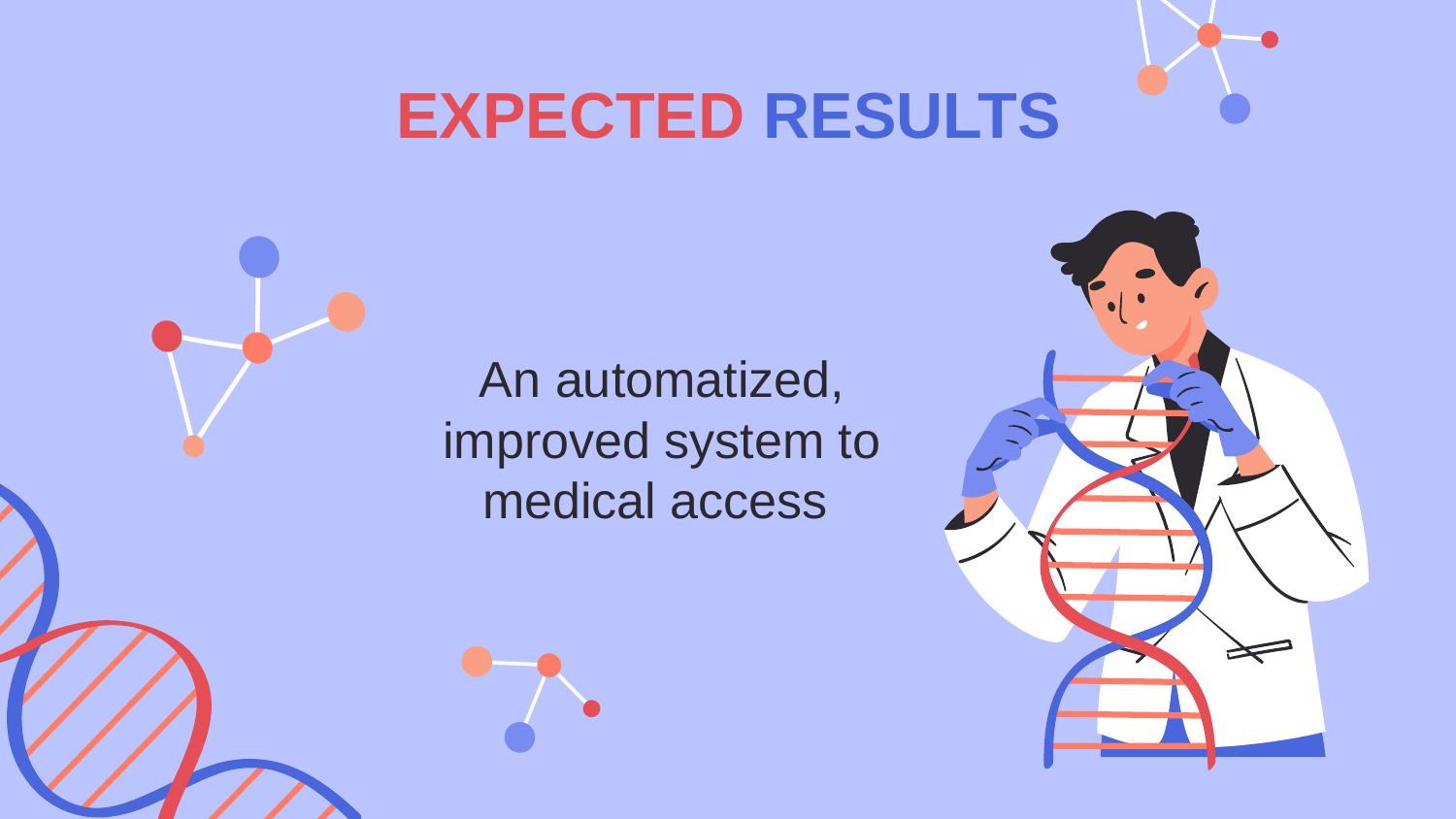

EXPECTED RESULTS

An automatized, improved system to medical access